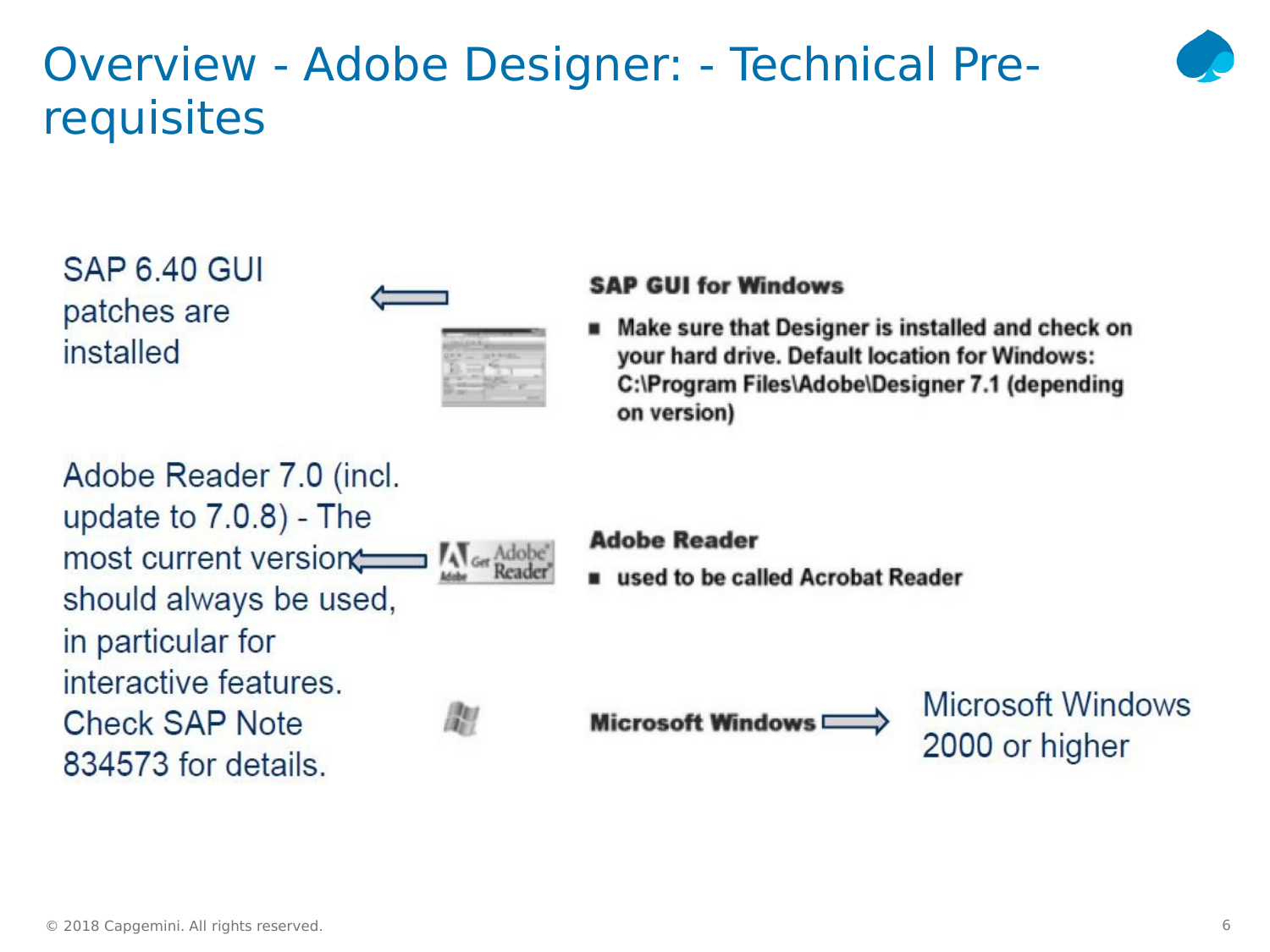

# Overview - Adobe Designer: - Technical Pre-  requisites

6
© 2018 Capgemini. All rights reserved.